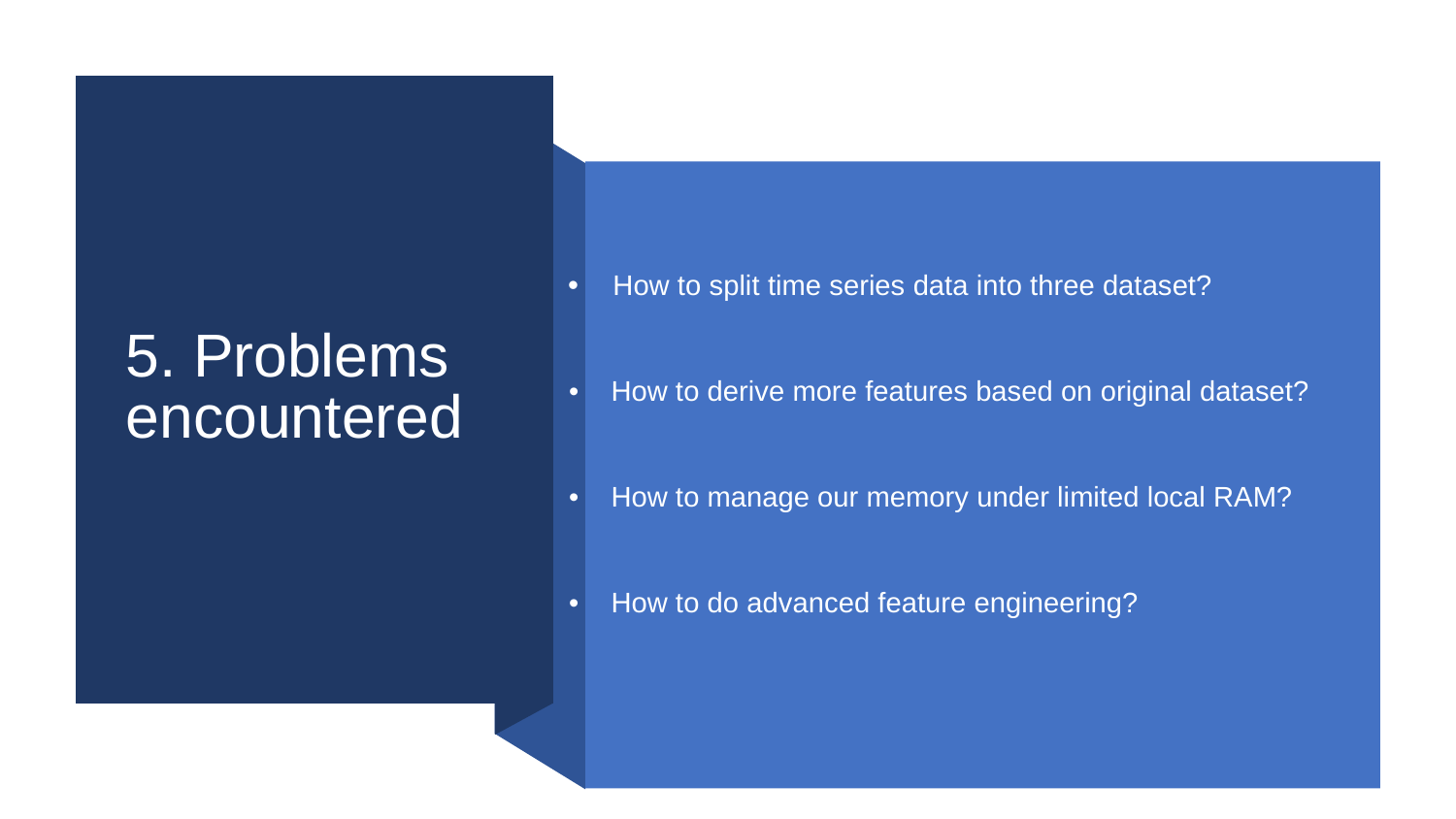

# 5. Problems encountered

 How to split time series data into three dataset?

    How to derive more features based on original dataset?

    How to manage our memory under limited local RAM?

    How to do advanced feature engineering?